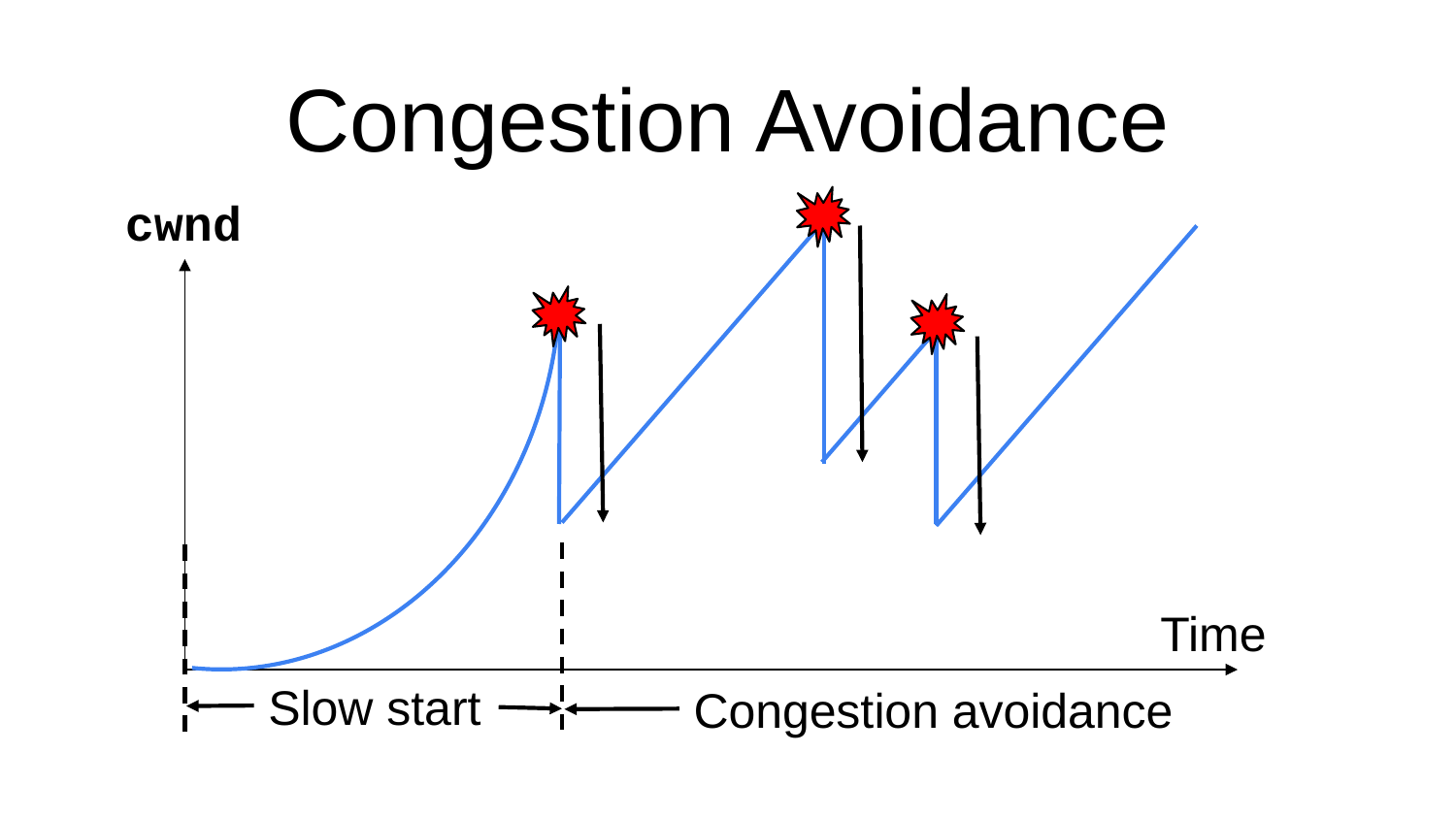

# Congestion Avoidance
cwnd

Slow start
Time
Congestion avoidance